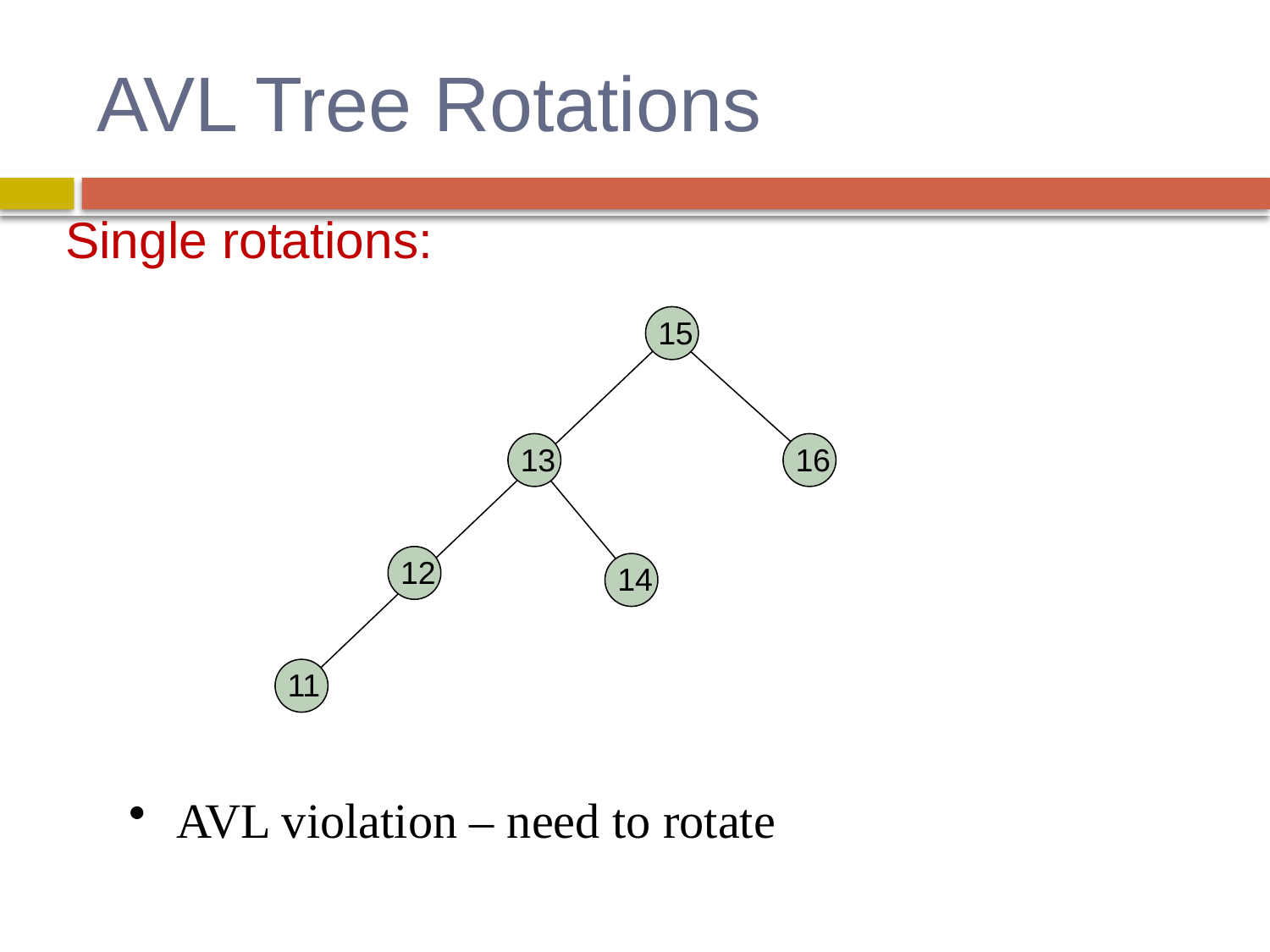

# AVL Tree Rotations
Single rotations:
15
13
16
12
14
11

AVL violation – need to rotate